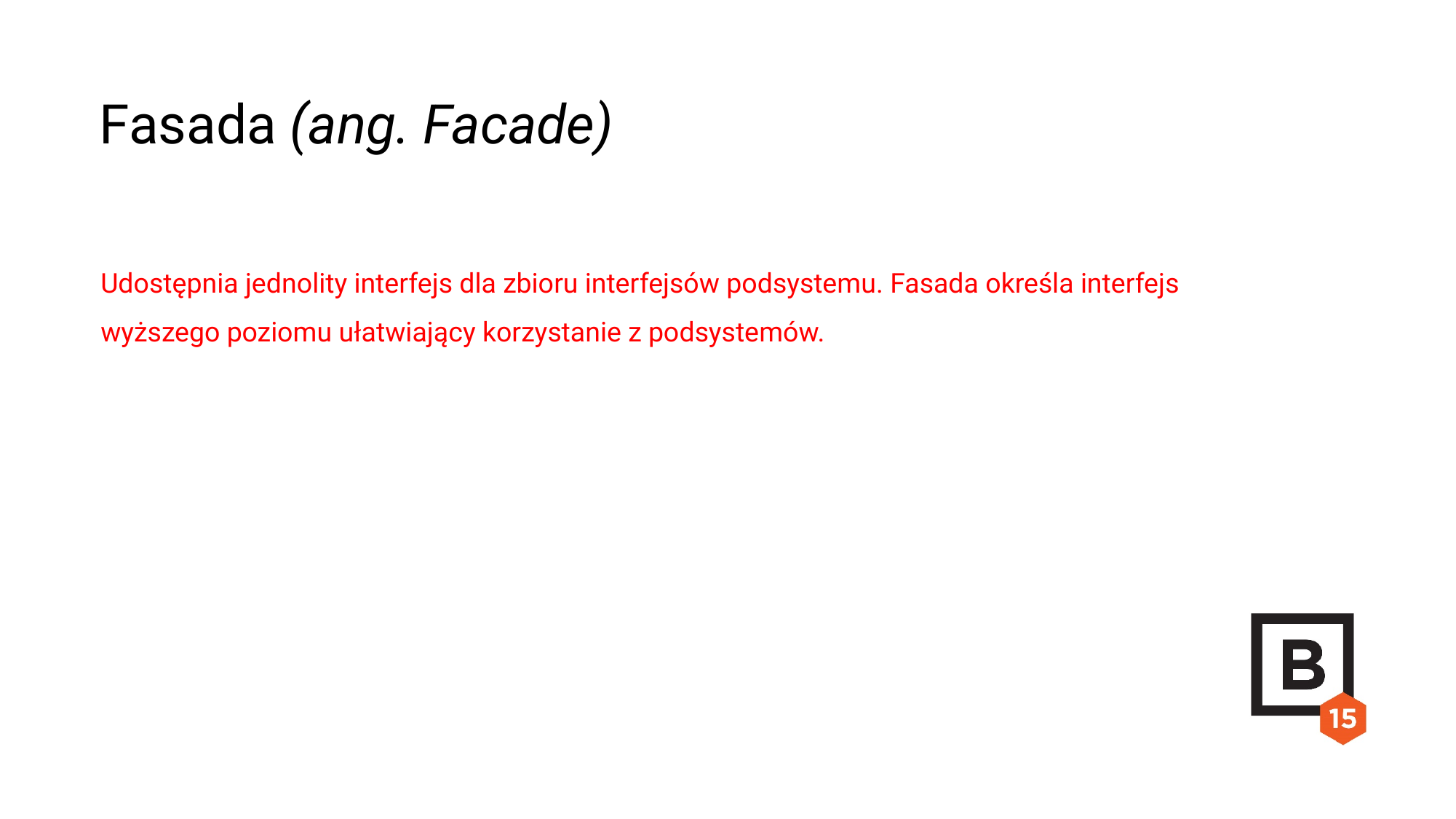

Fasada (ang. Facade)

Udostępnia jednolity interfejs dla zbioru interfejsów podsystemu. Fasada określa interfejs wyższego poziomu ułatwiający korzystanie z podsystemów.